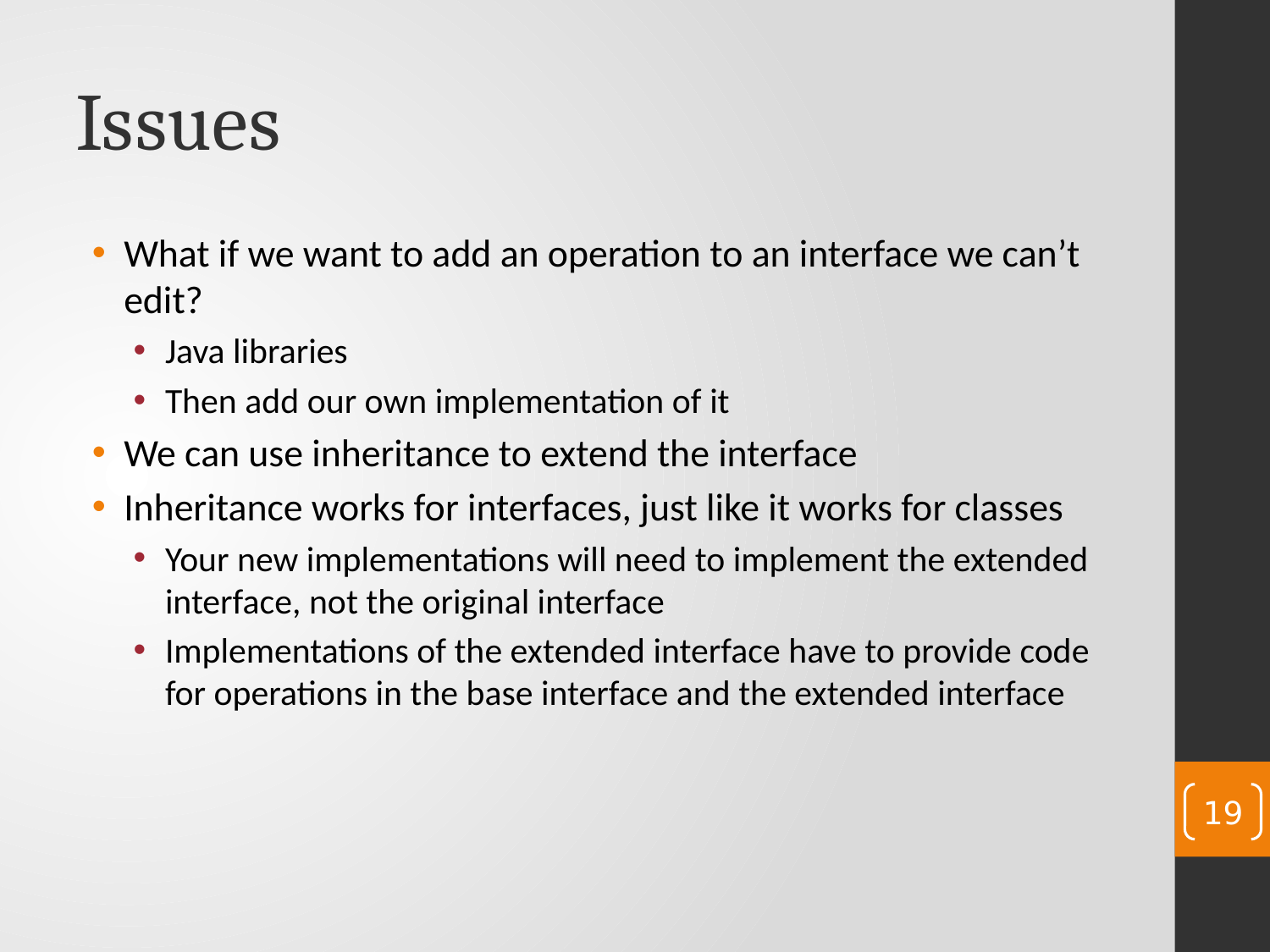

# Issues
What if we want to add an operation to an interface we can’t edit?
Java libraries
Then add our own implementation of it
We can use inheritance to extend the interface
Inheritance works for interfaces, just like it works for classes
Your new implementations will need to implement the extended interface, not the original interface
Implementations of the extended interface have to provide code for operations in the base interface and the extended interface
19